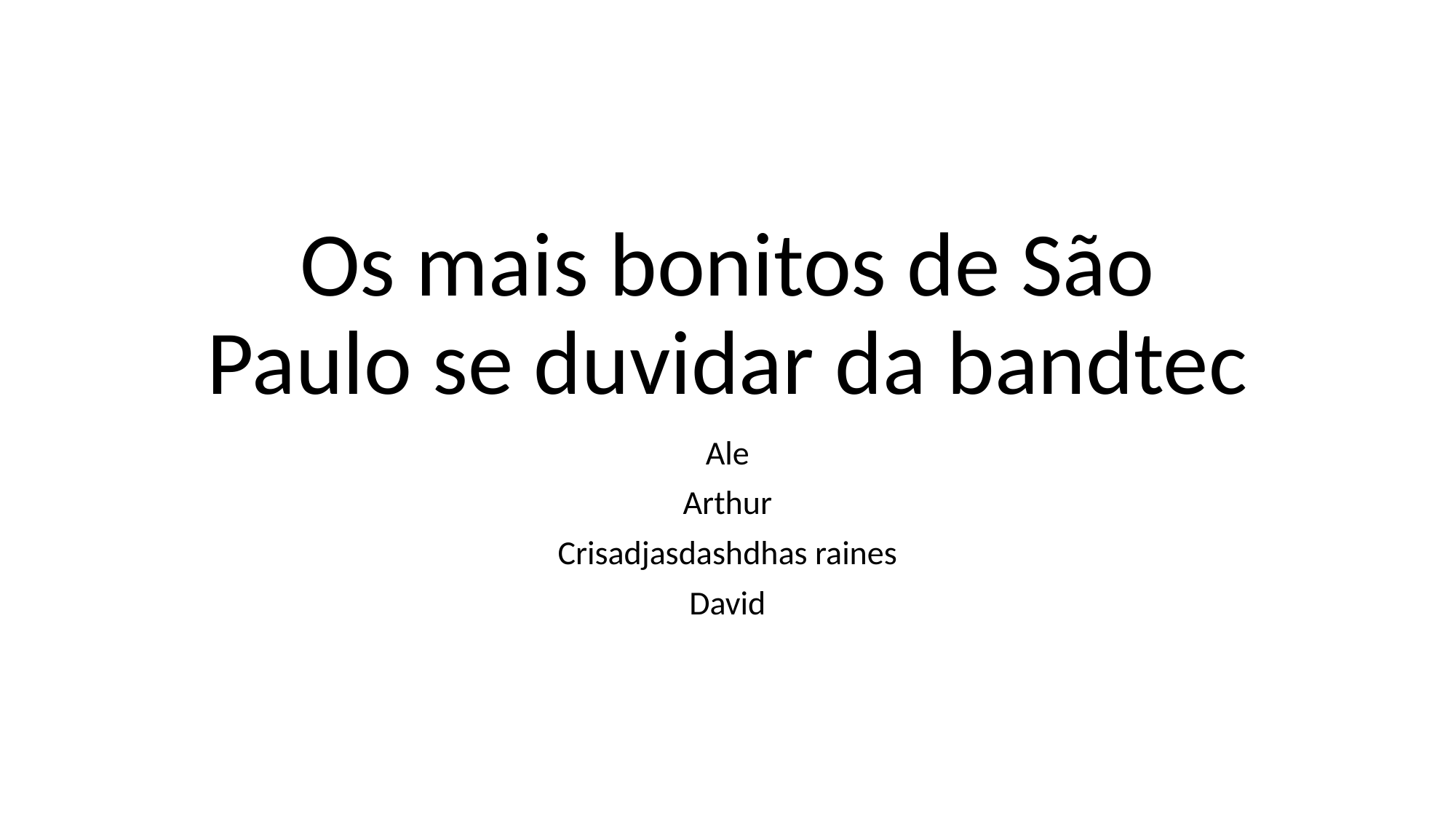

# Os mais bonitos de São Paulo se duvidar da bandtec
Ale
Arthur
Crisadjasdashdhas raines
David